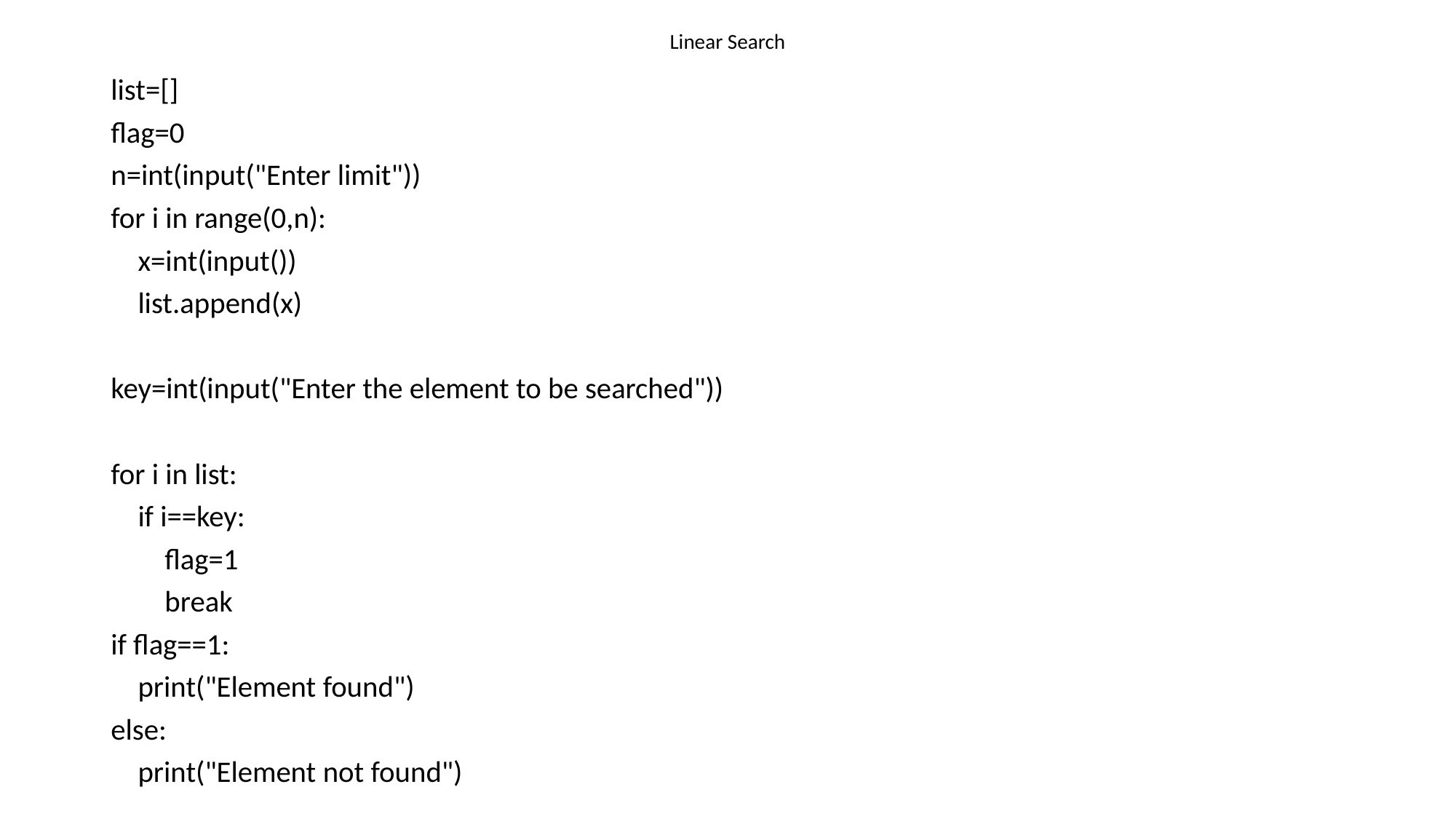

# Linear Search
list=[]
flag=0
n=int(input("Enter limit"))
for i in range(0,n):
    x=int(input())
    list.append(x)

key=int(input("Enter the element to be searched"))

for i in list:
    if i==key:
        flag=1
        break
if flag==1:
    print("Element found")
else:
    print("Element not found")